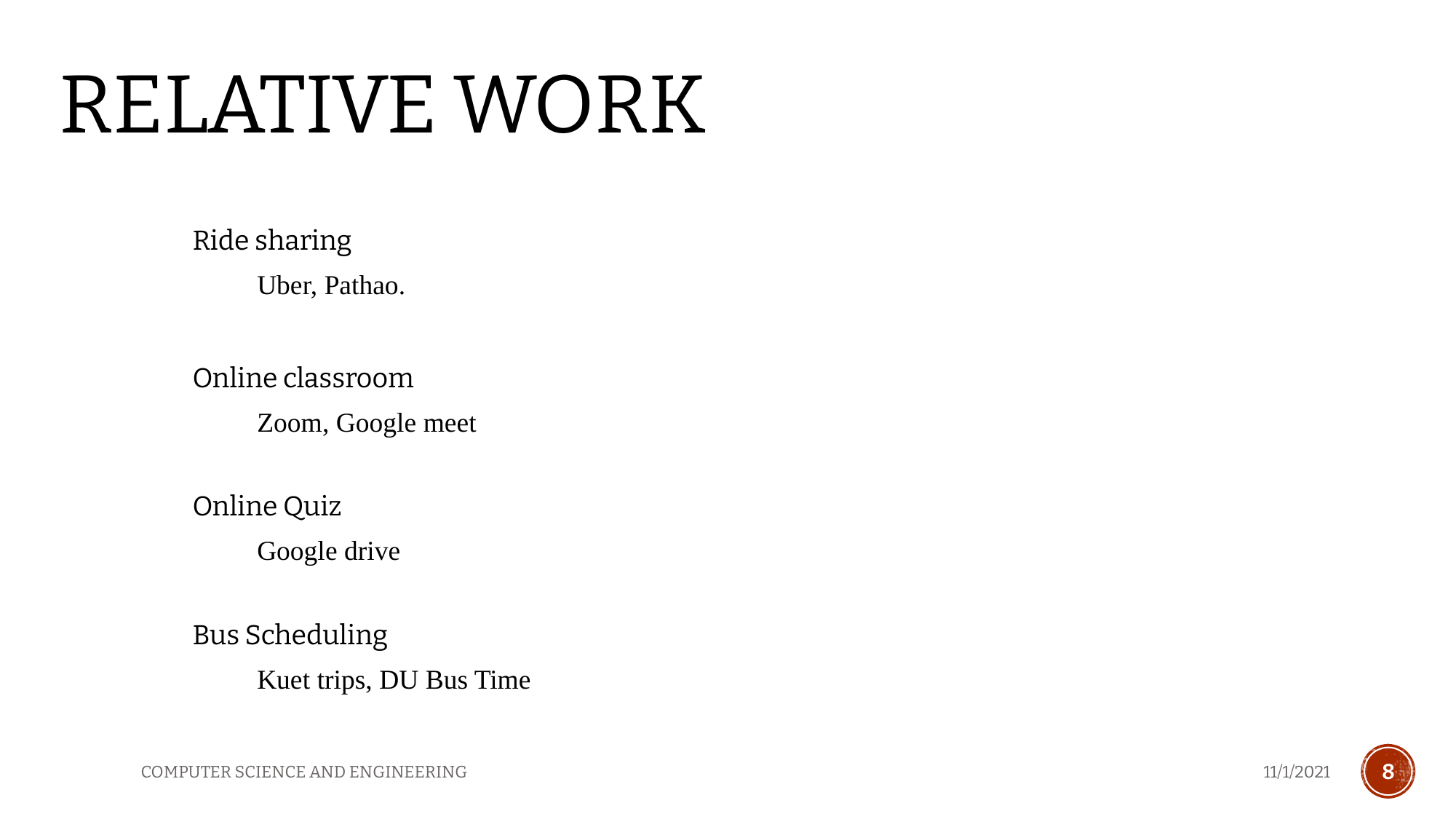

# Relative work
Ride sharing
Uber, Pathao.
Online classroom
Zoom, Google meet
Online Quiz
Google drive
Bus Scheduling
Kuet trips, DU Bus Time
COMPUTER SCIENCE AND ENGINEERING
11/1/2021
8